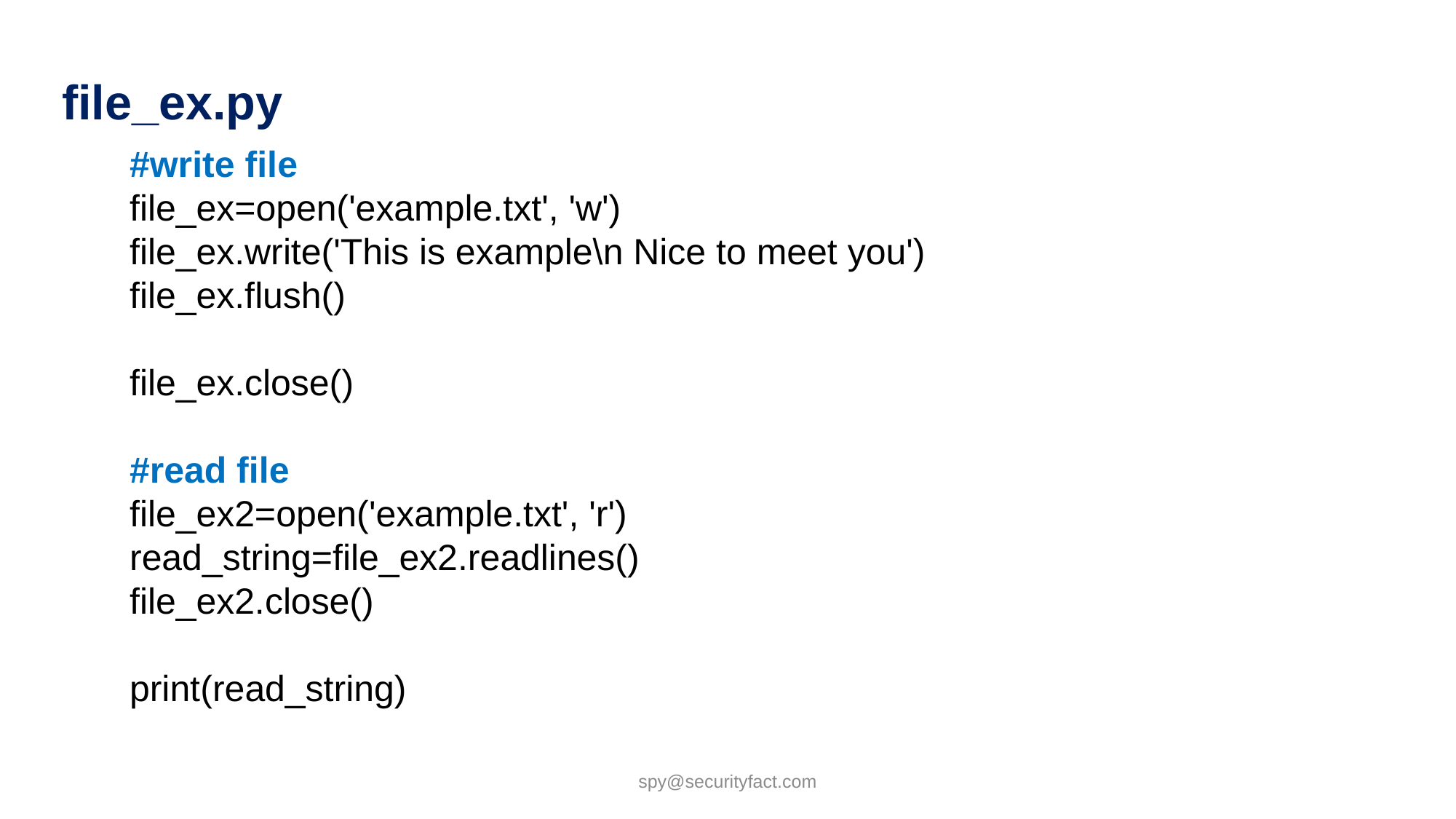

file_ex.py
#write file
file_ex=open('example.txt', 'w')
file_ex.write('This is example\n Nice to meet you')
file_ex.flush()

file_ex.close()

#read file
file_ex2=open('example.txt', 'r')
read_string=file_ex2.readlines()
file_ex2.close()

print(read_string)
spy@securityfact.com